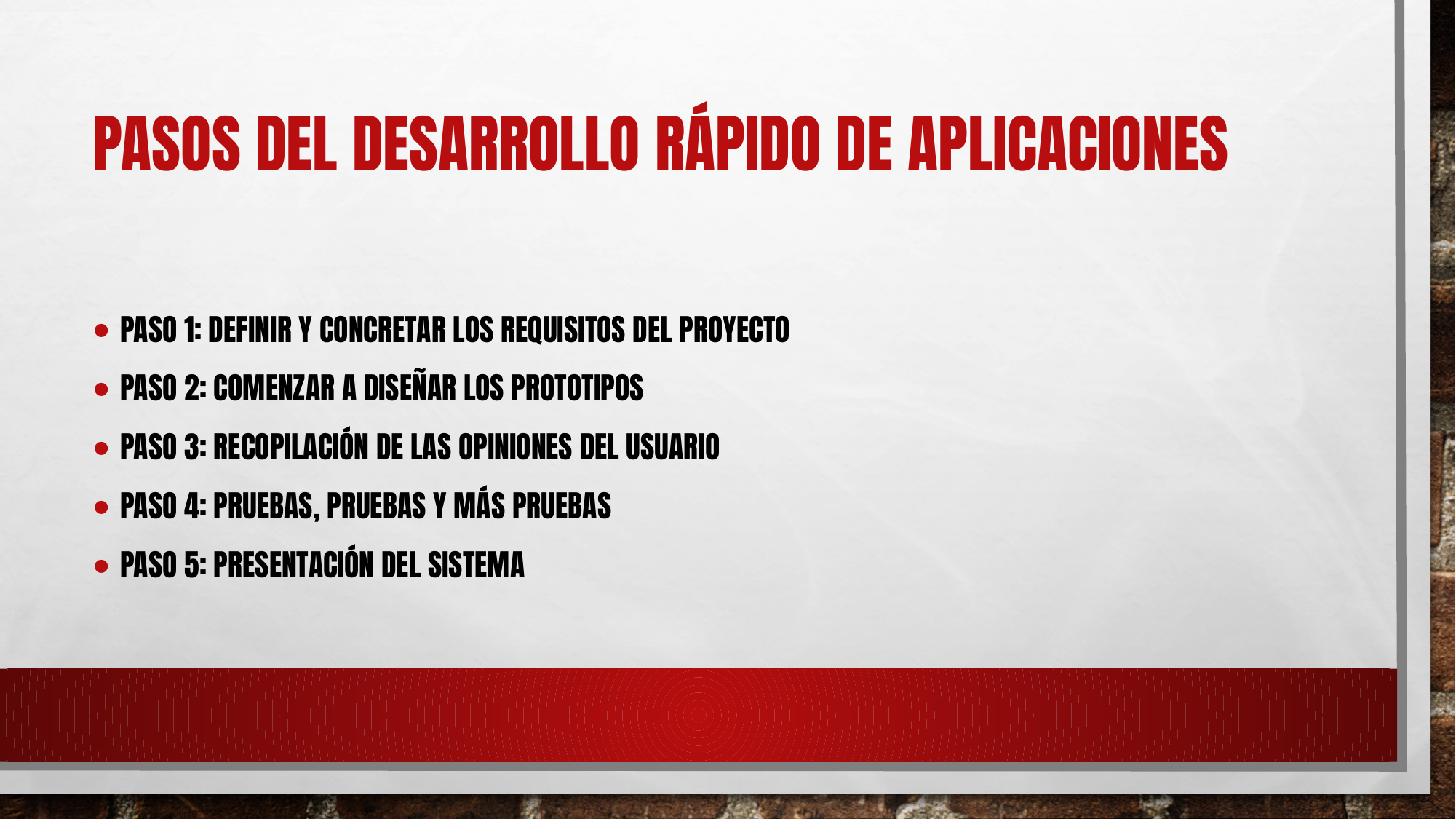

# pasos del desarrollo rápido de aplicaciones
Paso 1: Definir y concretar los requisitos del proyecto
Paso 2: Comenzar a diseñar los prototipos
Paso 3: Recopilación de las opiniones del usuario
Paso 4: Pruebas, pruebas y más pruebas
Paso 5: Presentación del sistema